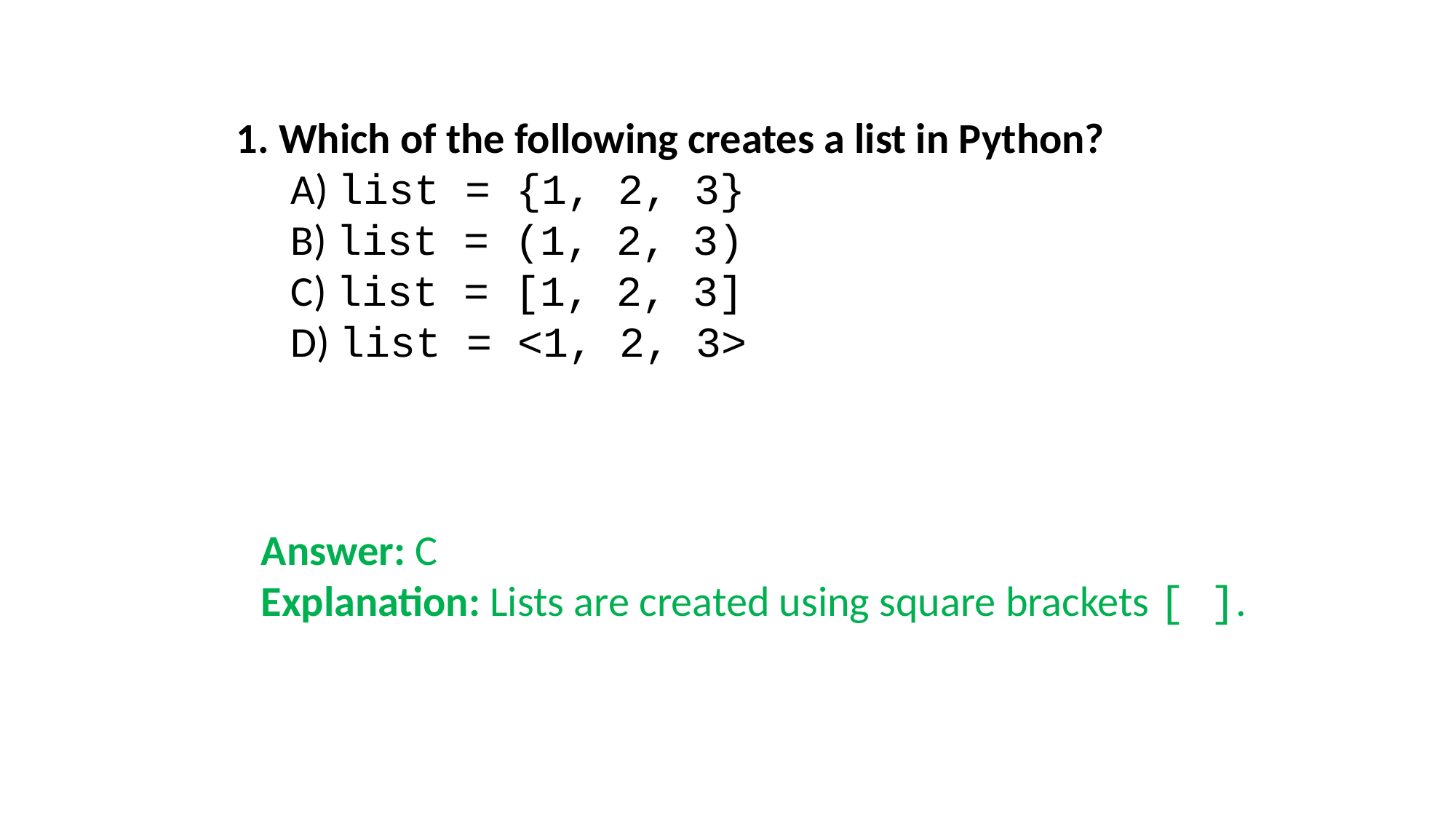

1. Which of the following creates a list in Python?
A) list = {1, 2, 3}
B) list = (1, 2, 3)
C) list = [1, 2, 3]
D) list = <1, 2, 3>
Answer: C
Explanation: Lists are created using square brackets [ ].